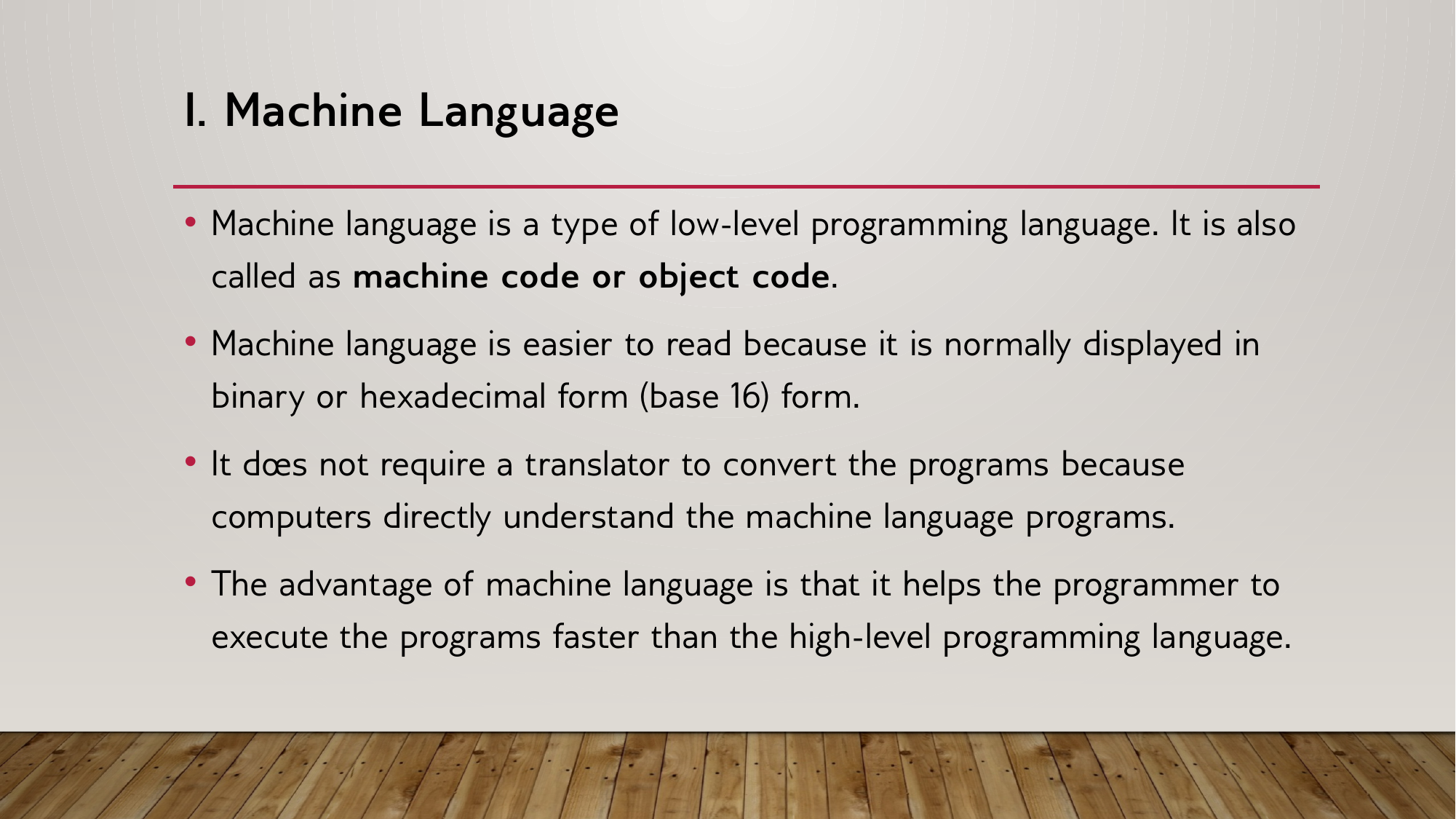

# I. Machine Language
Machine language is a type of low-level programming language. It is also called as machine code or object code.
Machine language is easier to read because it is normally displayed in binary or hexadecimal form (base 16) form.
It does not require a translator to convert the programs because computers directly understand the machine language programs.
The advantage of machine language is that it helps the programmer to execute the programs faster than the high-level programming language.